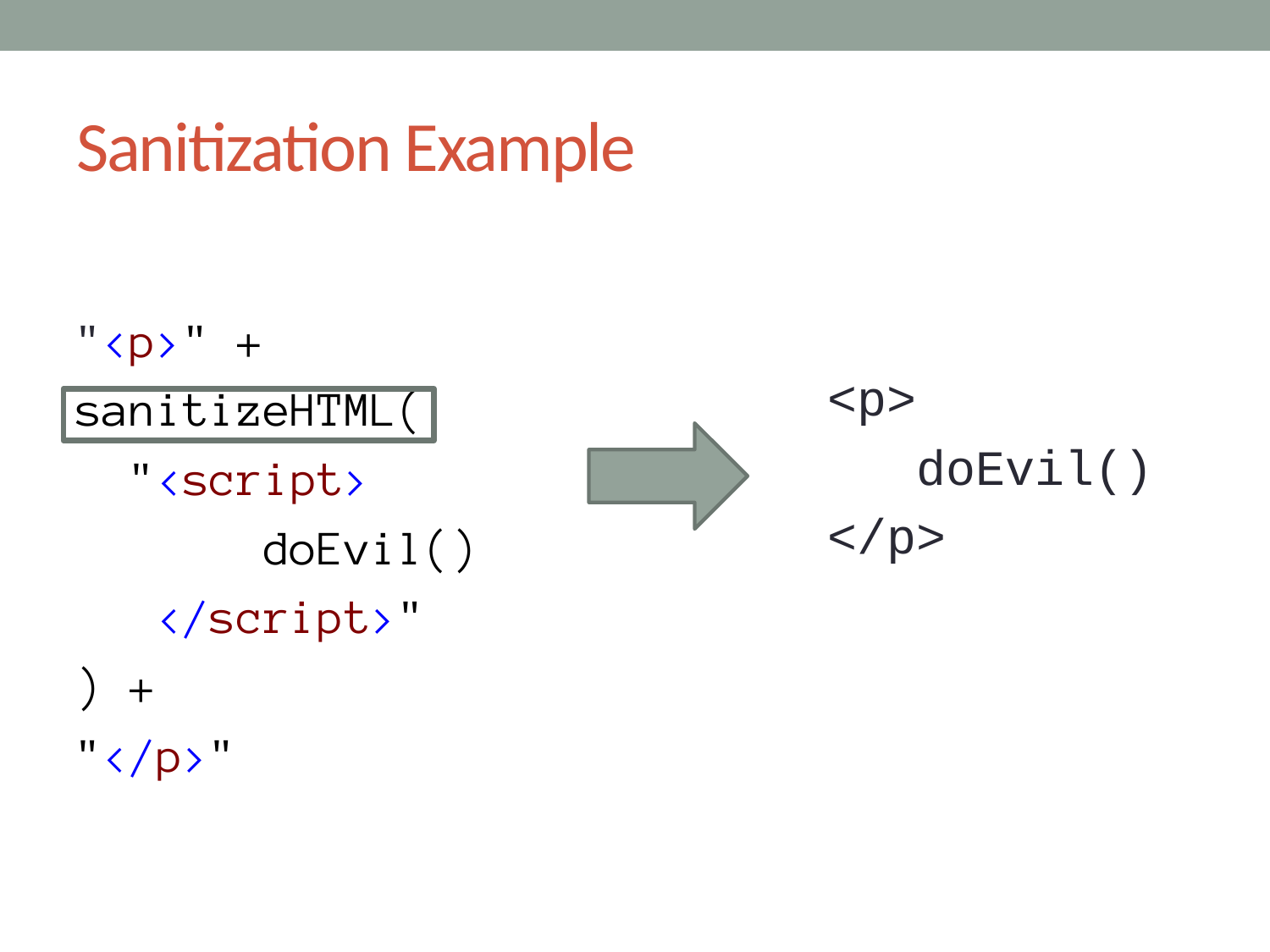

# Sanitization Example

<p>
   doEvil()
</p>

"<p>" +
sanitizeHTML(
  "<script>
       doEvil()
   </script>"
) +
"</p>"